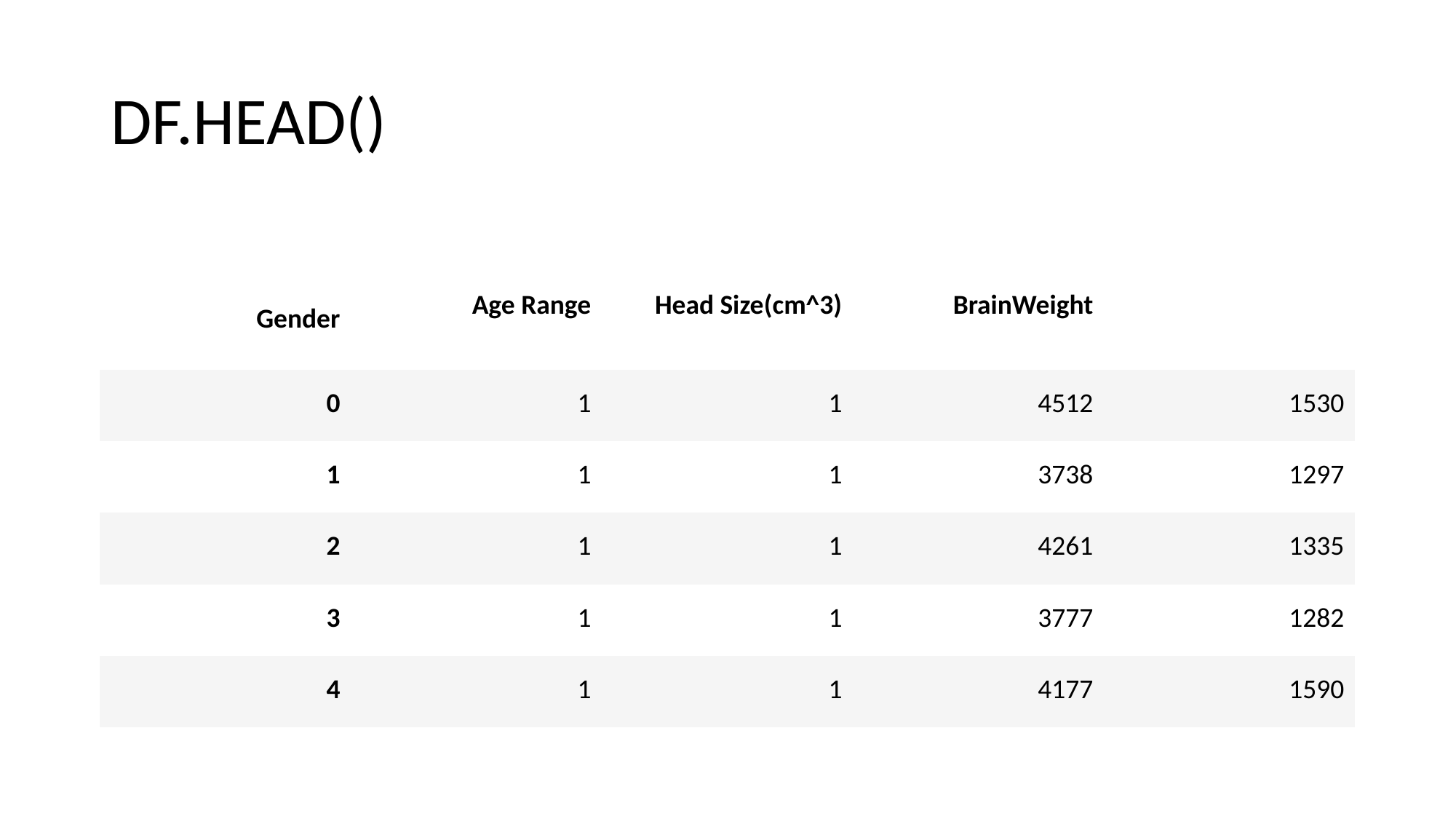

# DF.HEAD()
| Gender | Age Range | Head Size(cm^3) | BrainWeight |  |
| --- | --- | --- | --- | --- |
| 0 | 1 | 1 | 4512 | 1530 |
| 1 | 1 | 1 | 3738 | 1297 |
| 2 | 1 | 1 | 4261 | 1335 |
| 3 | 1 | 1 | 3777 | 1282 |
| 4 | 1 | 1 | 4177 | 1590 |